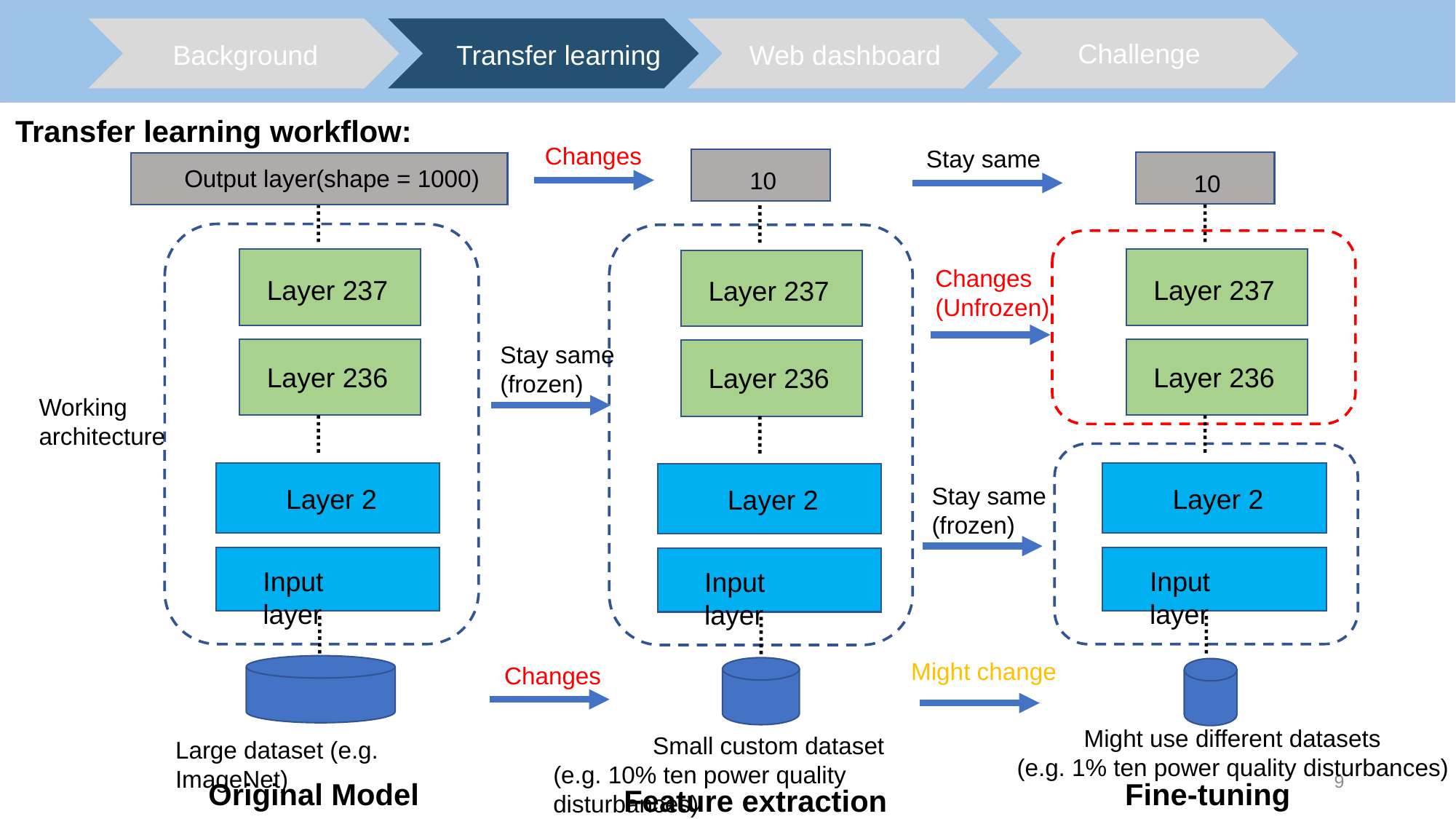

Challenge
Background
Transfer learning
Web dashboard
Transfer learning workflow:
Changes
Stay same

Output layer(shape = 1000)
10
10

Changes
(Unfrozen)
Layer 237
Layer 237
Layer 237
Stay same
(frozen)

Layer 236
Layer 236
Layer 236
Working
architecture

Stay same
(frozen)
Layer 2
Layer 2
Layer 2

Input layer
Input layer
Input layer
Might change
Changes

Might use different datasets
(e.g. 1% ten power quality disturbances)

Small custom dataset
(e.g. 10% ten power quality disturbances)
Large dataset (e.g. ImageNet)
9
Original Model
Fine-tuning
Feature extraction